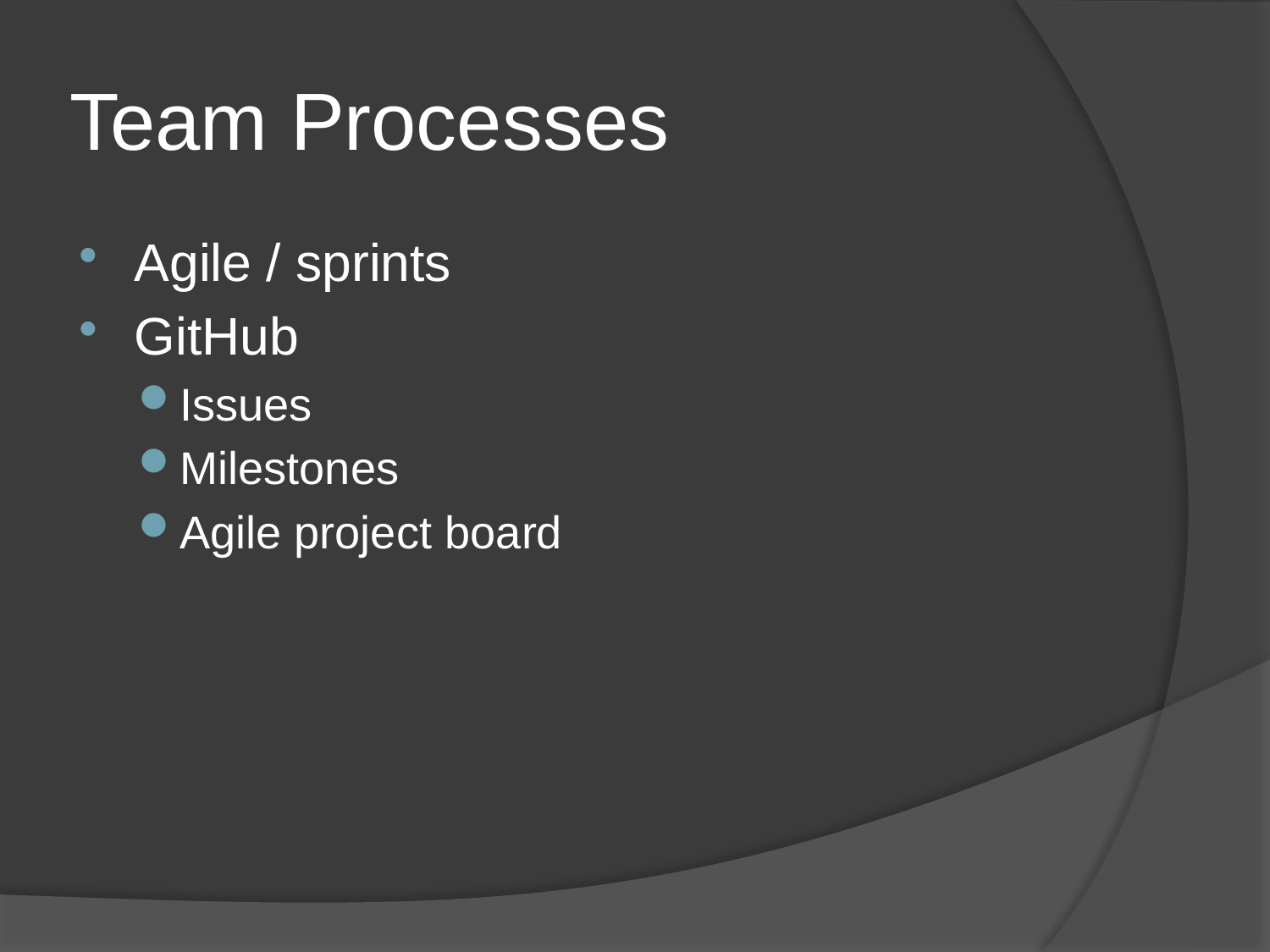

# Team Processes
Agile / sprints
GitHub
Issues
Milestones
Agile project board